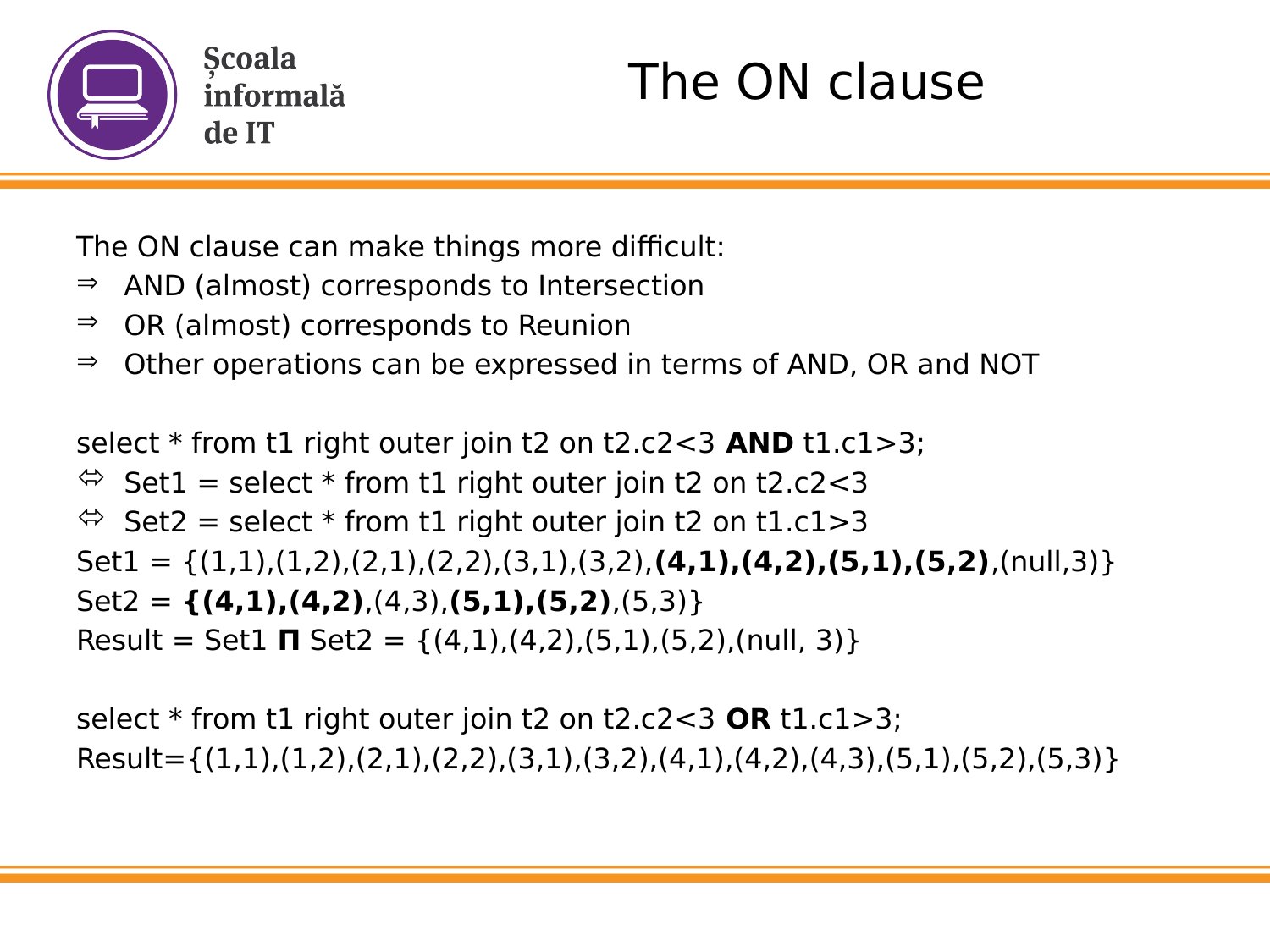

# The ON clause
The ON clause can make things more difficult:
AND (almost) corresponds to Intersection
OR (almost) corresponds to Reunion
Other operations can be expressed in terms of AND, OR and NOT

select * from t1 right outer join t2 on t2.c2<3 AND t1.c1>3;
Set1 = select * from t1 right outer join t2 on t2.c2<3
Set2 = select * from t1 right outer join t2 on t1.c1>3
Set1 = {(1,1),(1,2),(2,1),(2,2),(3,1),(3,2),(4,1),(4,2),(5,1),(5,2),(null,3)}
Set2 = {(4,1),(4,2),(4,3),(5,1),(5,2),(5,3)}
Result = Set1 П Set2 = {(4,1),(4,2),(5,1),(5,2),(null, 3)}

select * from t1 right outer join t2 on t2.c2<3 OR t1.c1>3;
Result={(1,1),(1,2),(2,1),(2,2),(3,1),(3,2),(4,1),(4,2),(4,3),(5,1),(5,2),(5,3)}